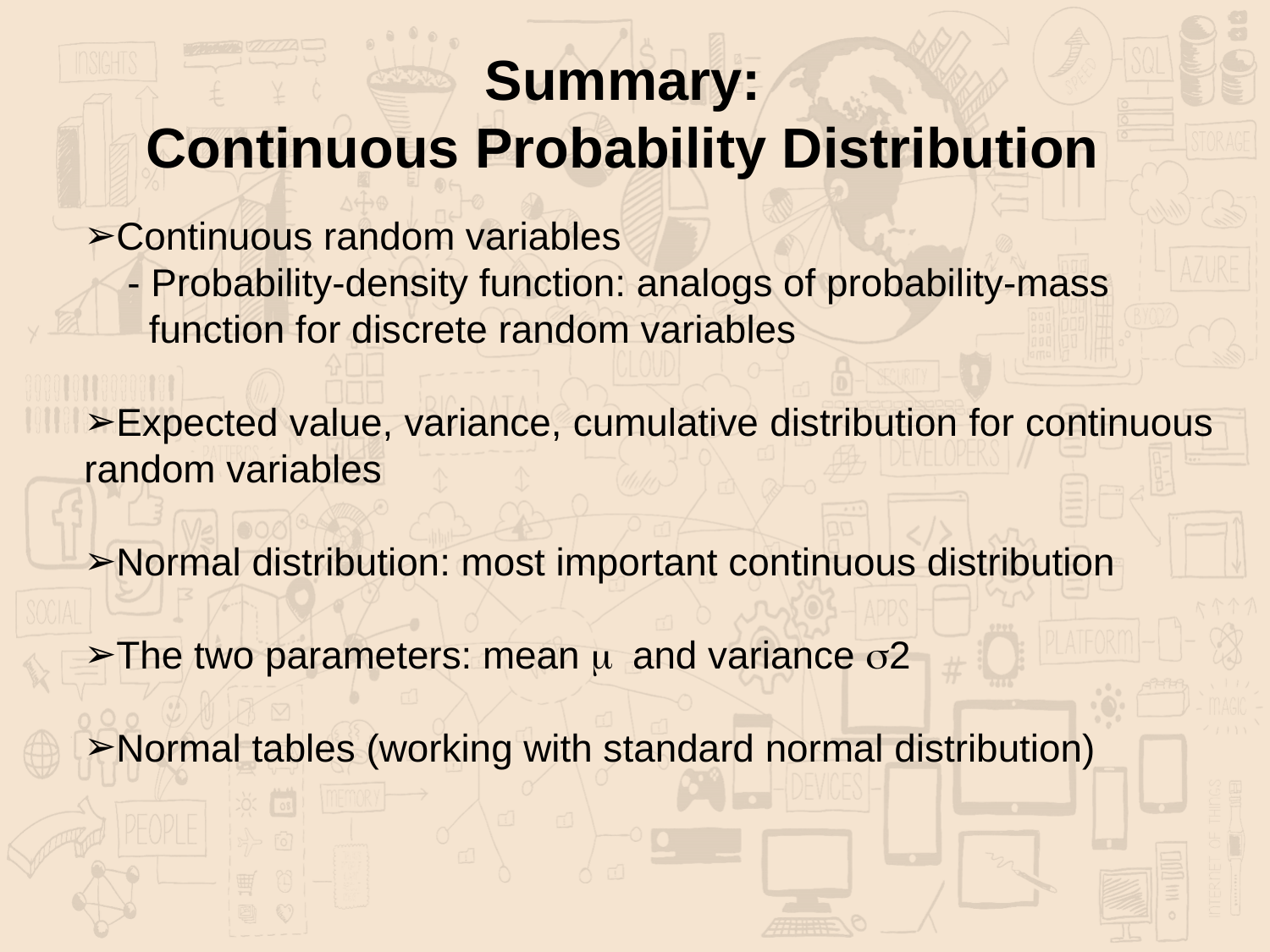

Summary:
Continuous Probability Distribution

Continuous random variables
    - Probability-density function: analogs of probability-mass
      function for discrete random variables

Expected value, variance, cumulative distribution for continuous random variables

Normal distribution: most important continuous distribution

The two parameters: mean μ and variance σ2

Normal tables (working with standard normal distribution)